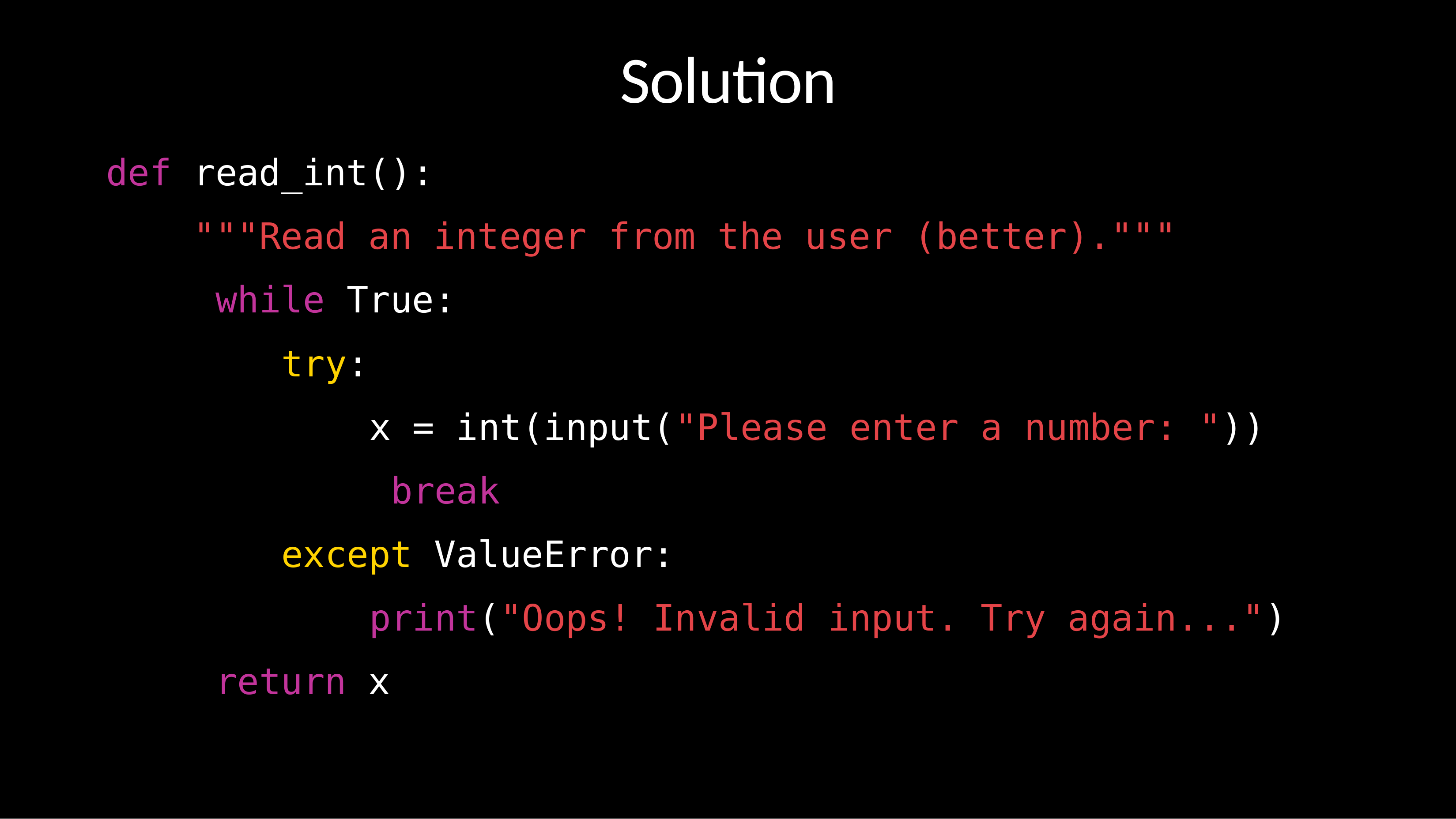

# Solution
def read_int():
"""Read an integer from the user (better)."""  while True:
try:
x = int(input("Please enter a number: "))  break
except ValueError:
print("Oops! Invalid input. Try again...")  return x